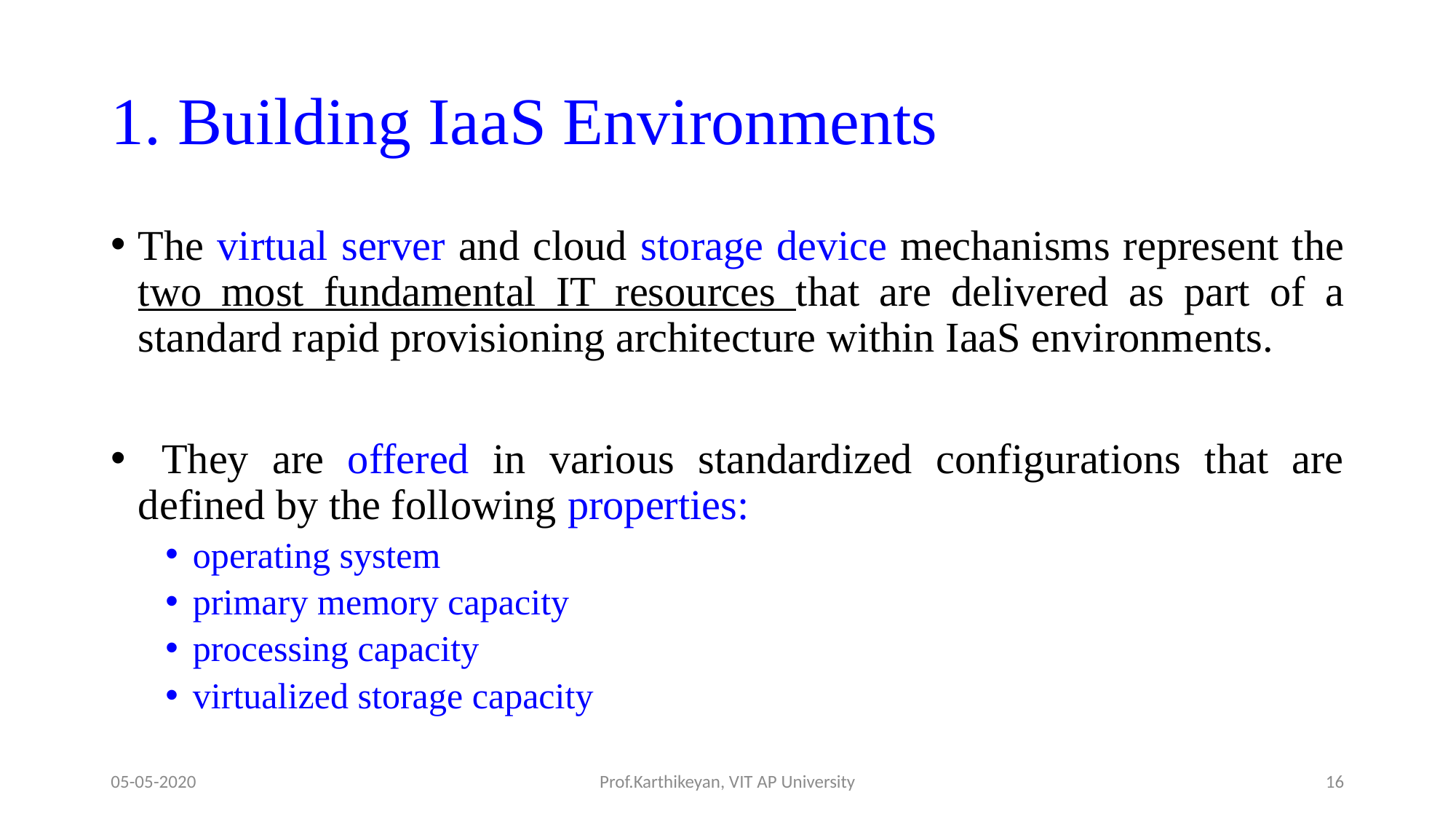

# 1. Building IaaS Environments
The virtual server and cloud storage device mechanisms represent the two most fundamental IT resources that are delivered as part of a standard rapid provisioning architecture within IaaS environments.

 They are offered in various standardized configurations that are defined by the following properties:
operating system
primary memory capacity
processing capacity
virtualized storage capacity
05-05-2020
Prof.Karthikeyan, VIT AP University
16